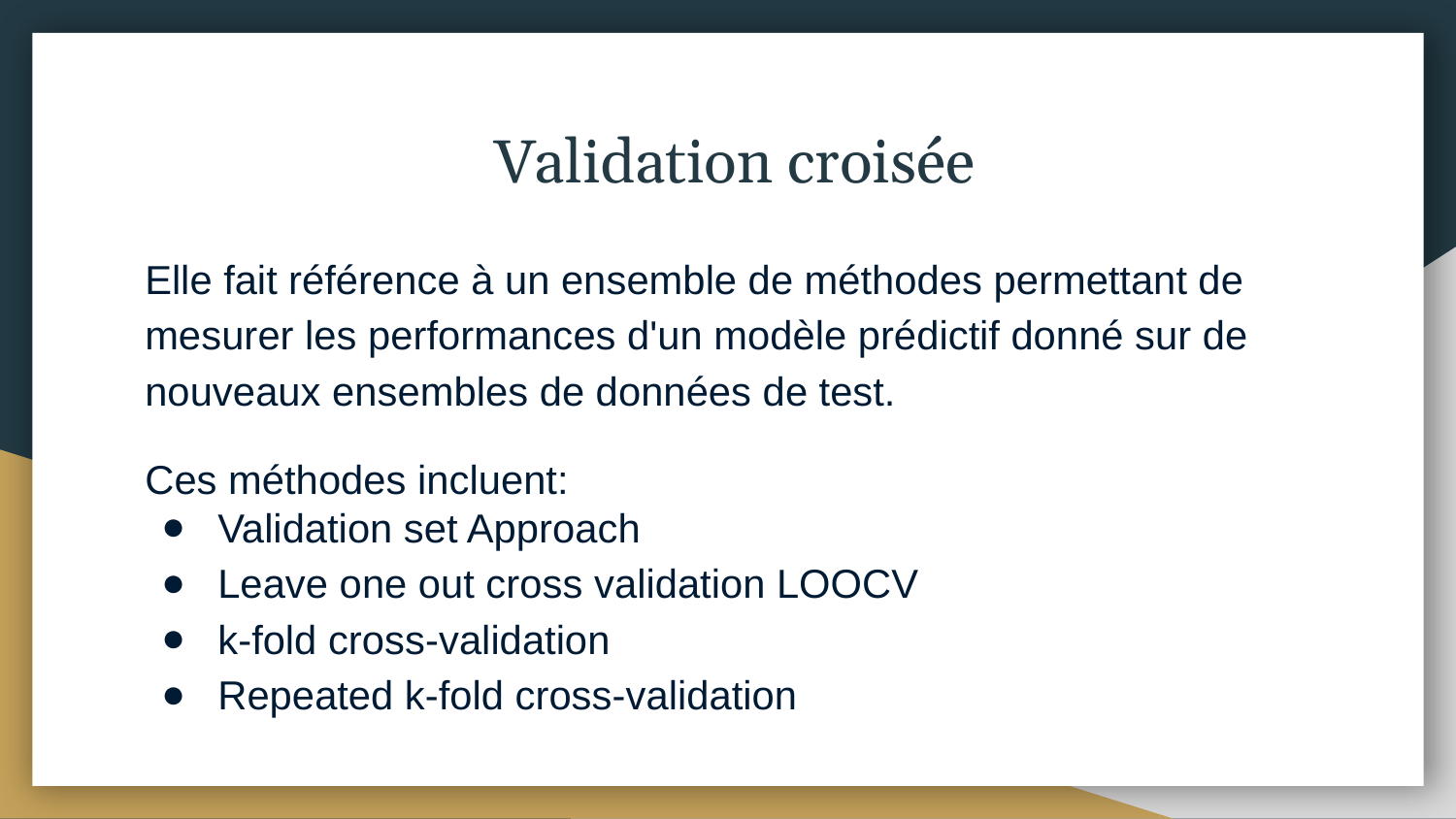

# Validation croisée
Elle fait référence à un ensemble de méthodes permettant de mesurer les performances d'un modèle prédictif donné sur de nouveaux ensembles de données de test.
Ces méthodes incluent:
Validation set Approach
Leave one out cross validation LOOCV
k-fold cross-validation
Repeated k-fold cross-validation